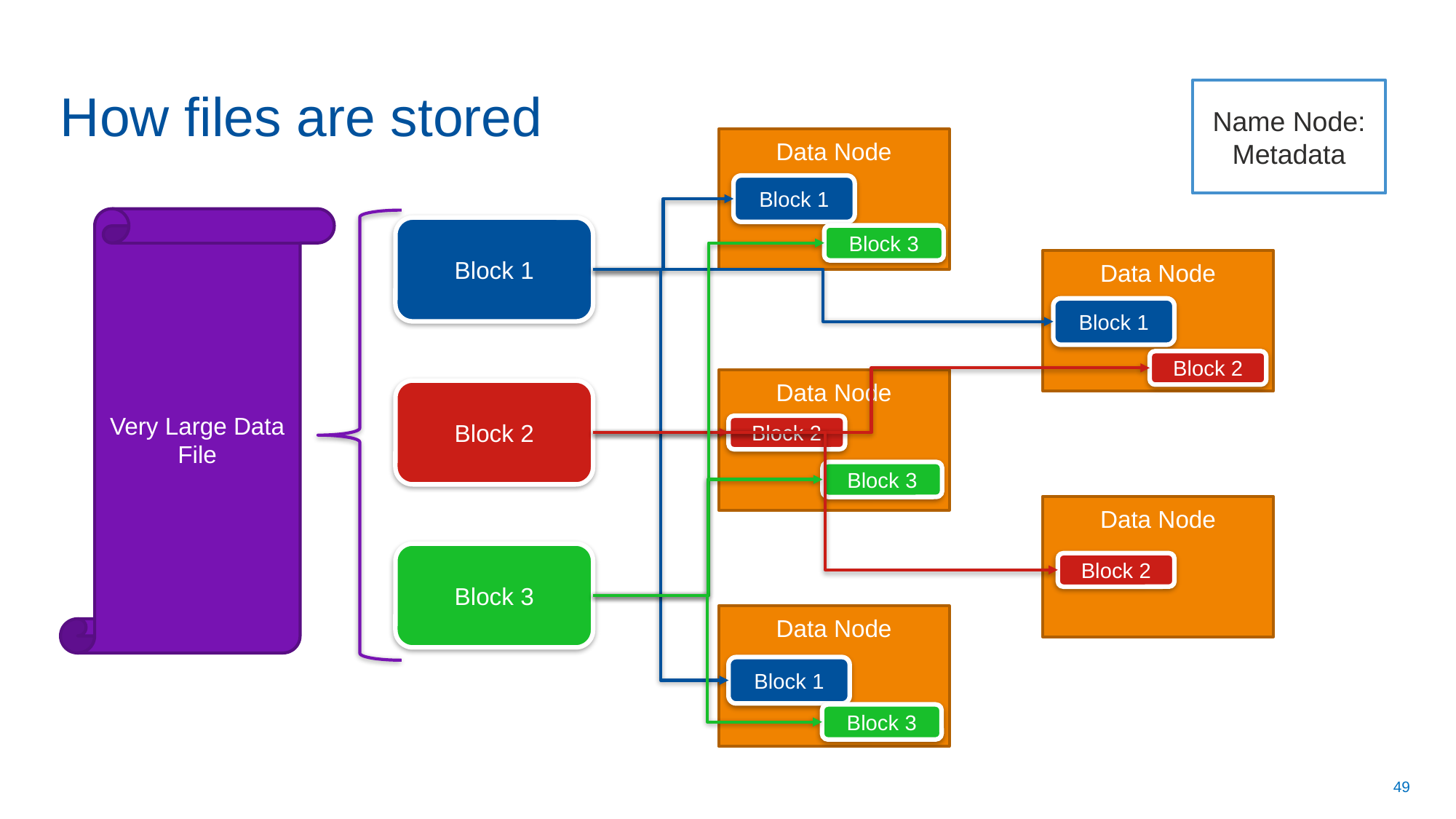

# How files are stored
Name Node:
Metadata
Data Node
Block 1
Very Large Data File

Block 1
Block 3
Data Node
Block 1
Block 2
Data Node
Block 2
Block 2
Block 3
Data Node
Block 3
Block 2
Data Node
Block 1
Block 3